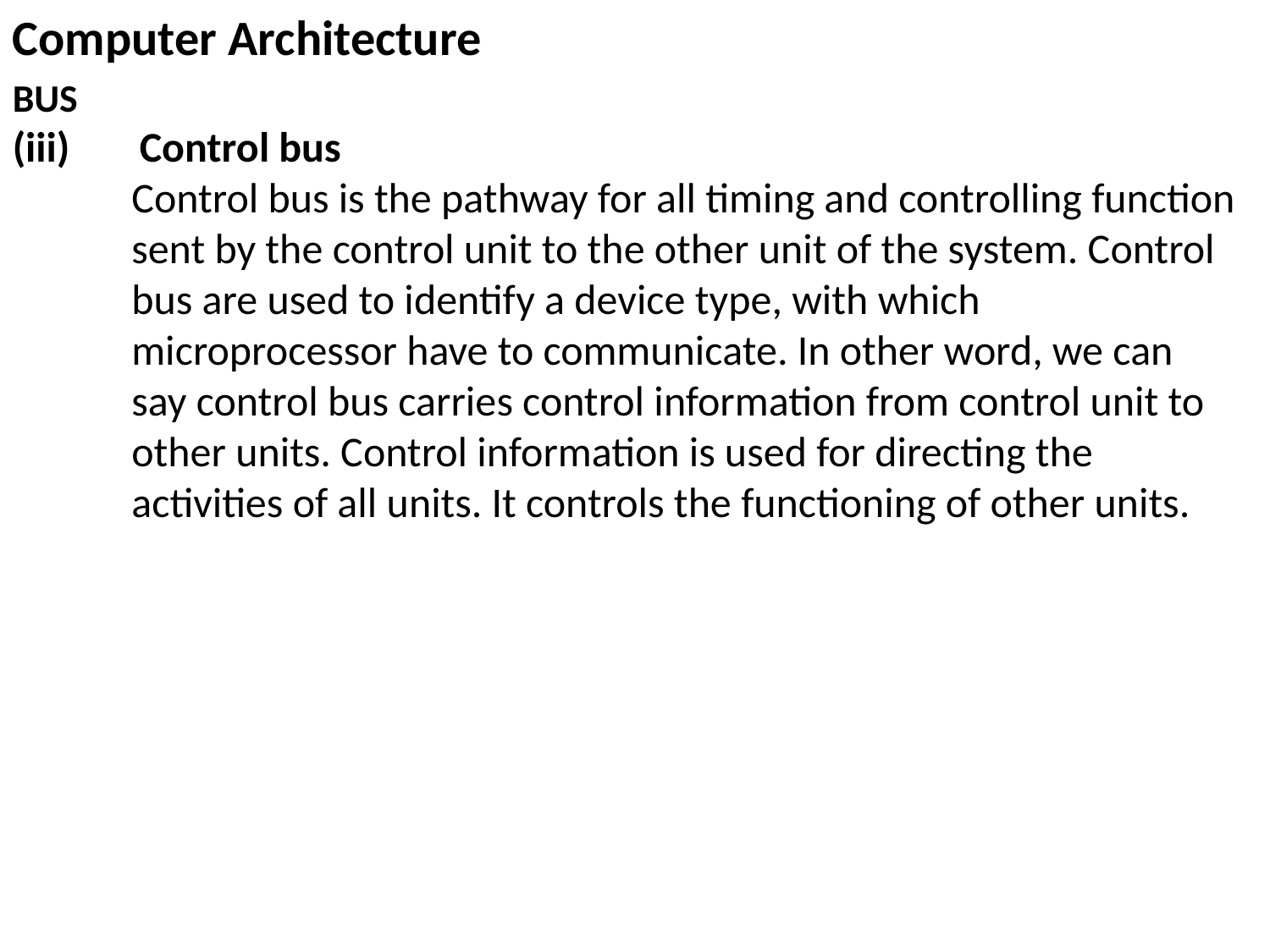

Computer Architecture
BUS
(iii)	Control bus
	Control bus is the pathway for all timing and controlling function sent by the control unit to the other unit of the system. Control bus are used to identify a device type, with which microprocessor have to communicate. In other word, we can say control bus carries control information from control unit to other units. Control information is used for directing the activities of all units. It controls the functioning of other units.